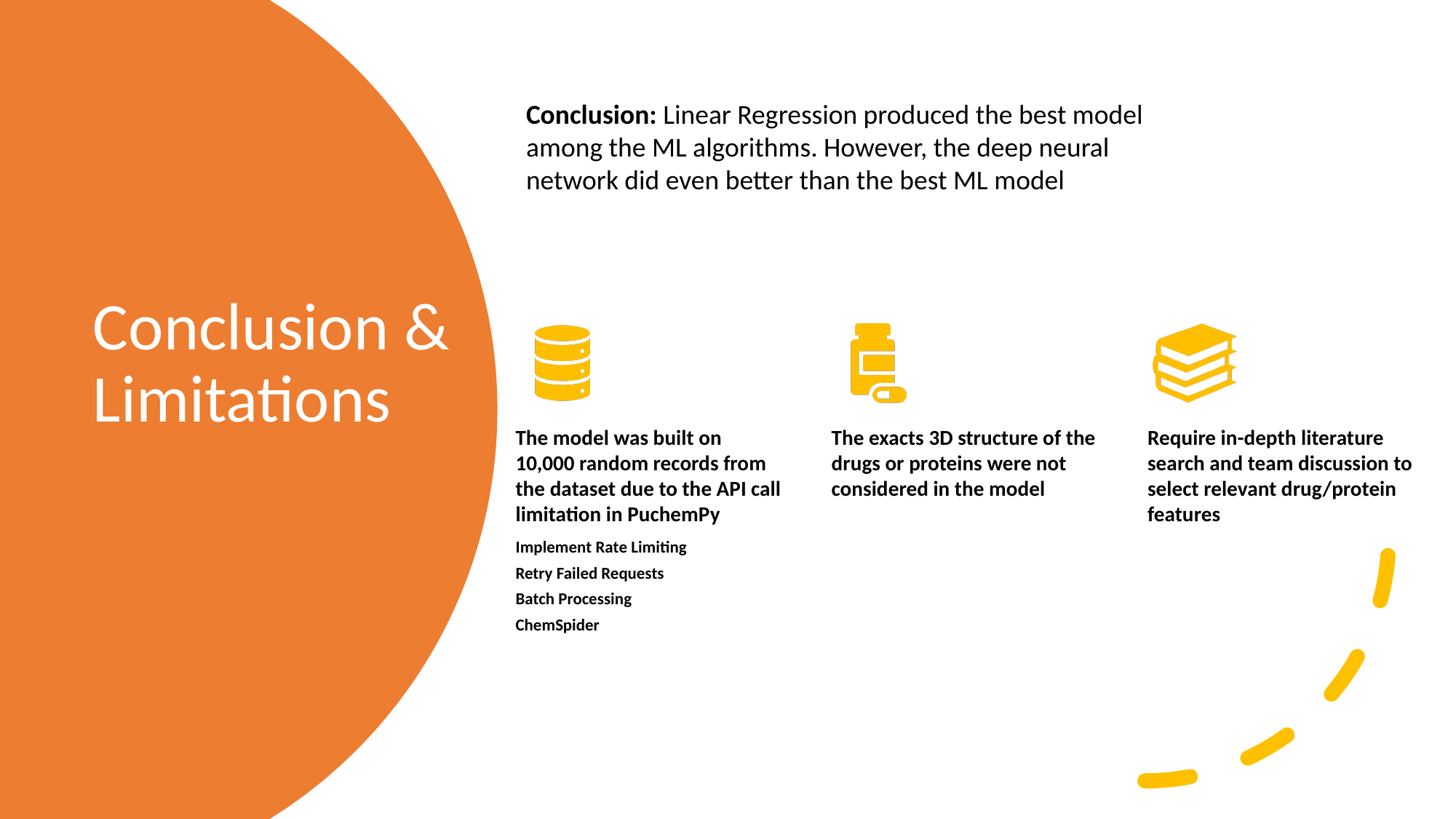

Conclusion: Linear Regression produced the best model among the ML algorithms. However, the deep neural network did even better than the best ML model
# Conclusion & Limitations
The model was built on 10,000 random records from the dataset due to the API call limitation in PuchemPy
Implement Rate Limiting
Retry Failed Requests
Batch Processing
ChemSpider
The exacts 3D structure of the drugs or proteins were not considered in the model
Require in-depth literature search and team discussion to select relevant drug/protein features